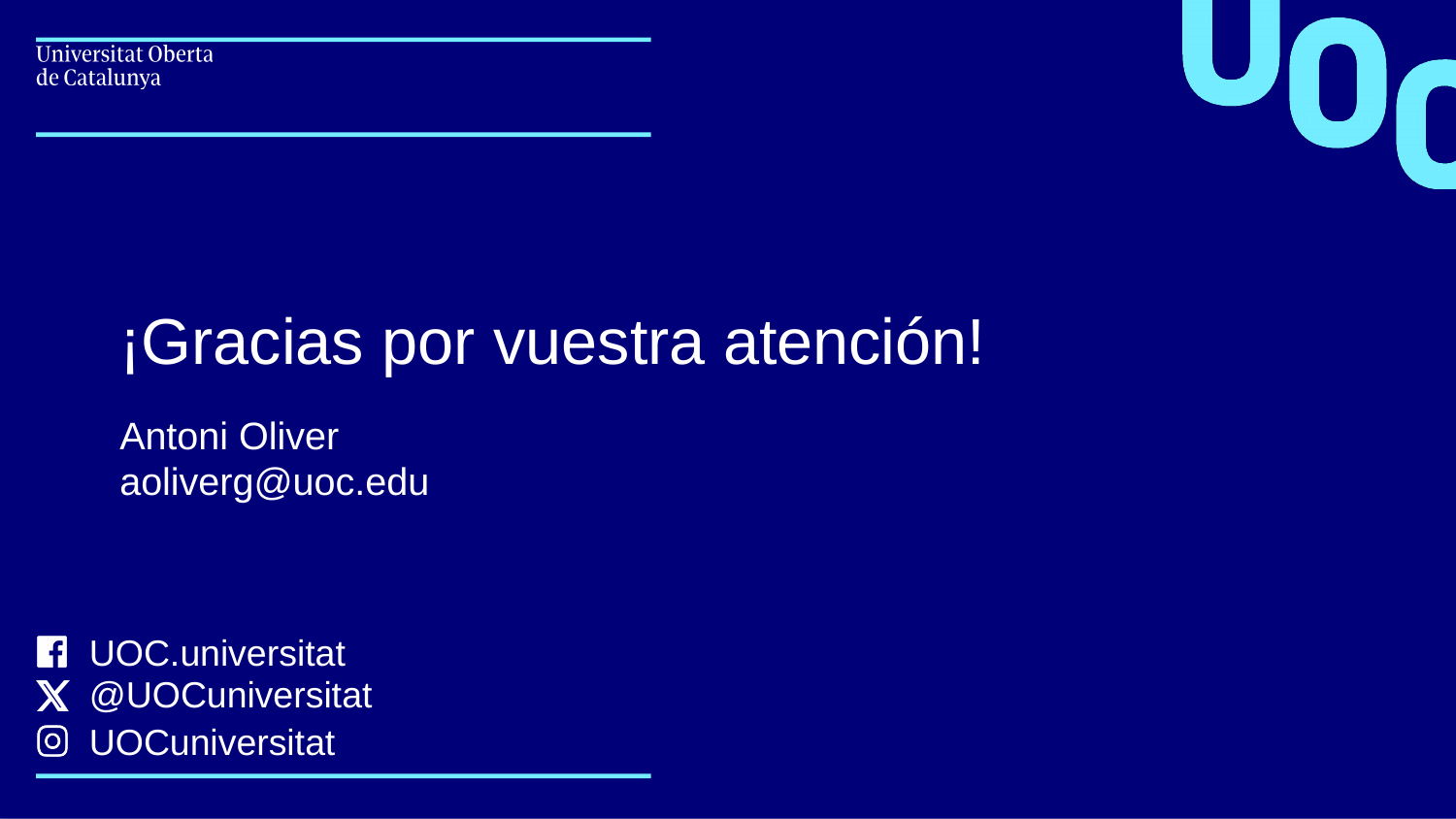

¡Gracias por vuestra atención!

Antoni Oliver
aoliverg@uoc.edu